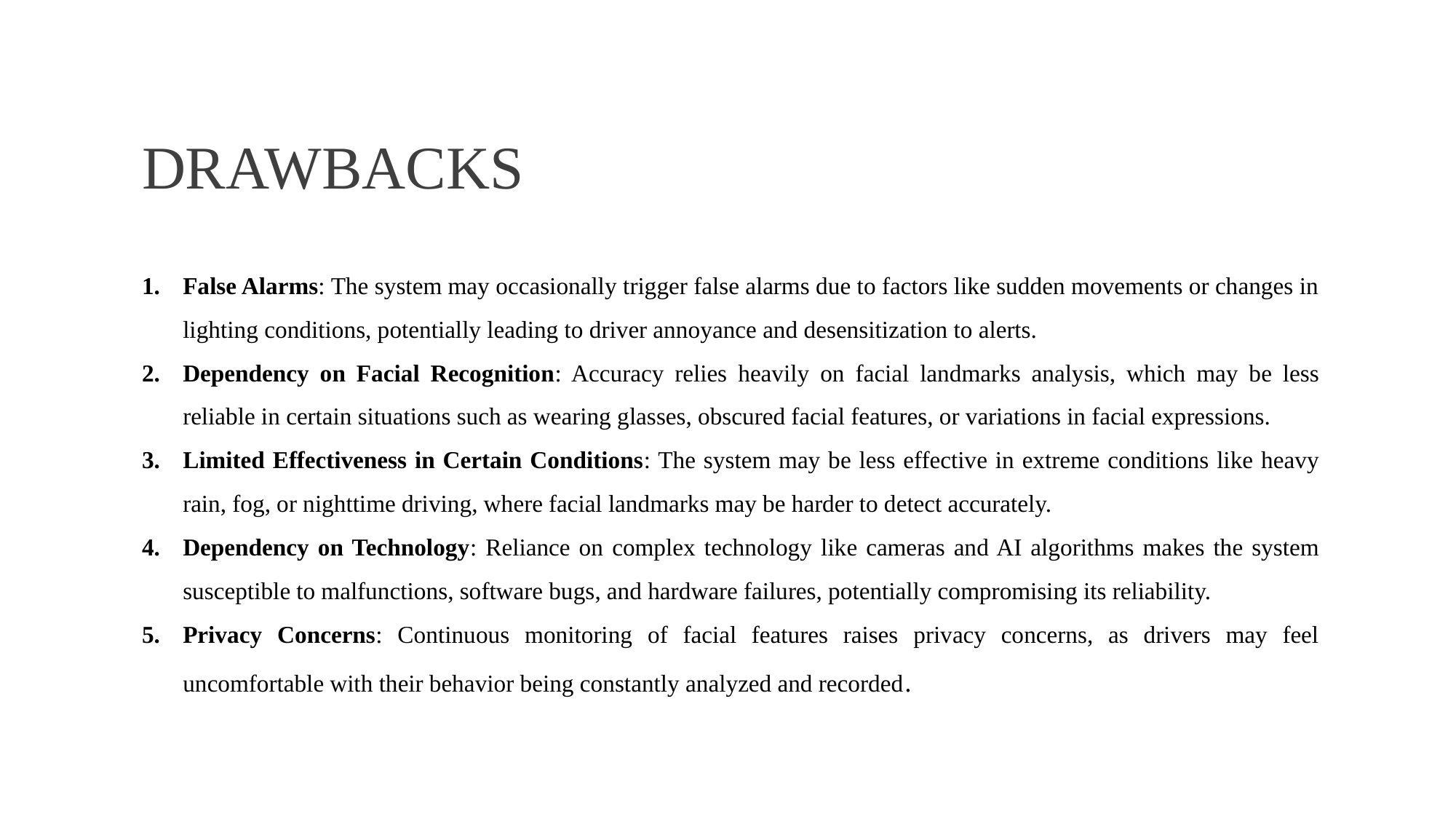

# DRAWBACKS
False Alarms: The system may occasionally trigger false alarms due to factors like sudden movements or changes in lighting conditions, potentially leading to driver annoyance and desensitization to alerts.
Dependency on Facial Recognition: Accuracy relies heavily on facial landmarks analysis, which may be less reliable in certain situations such as wearing glasses, obscured facial features, or variations in facial expressions.
Limited Effectiveness in Certain Conditions: The system may be less effective in extreme conditions like heavy rain, fog, or nighttime driving, where facial landmarks may be harder to detect accurately.
Dependency on Technology: Reliance on complex technology like cameras and AI algorithms makes the system susceptible to malfunctions, software bugs, and hardware failures, potentially compromising its reliability.
Privacy Concerns: Continuous monitoring of facial features raises privacy concerns, as drivers may feel uncomfortable with their behavior being constantly analyzed and recorded.